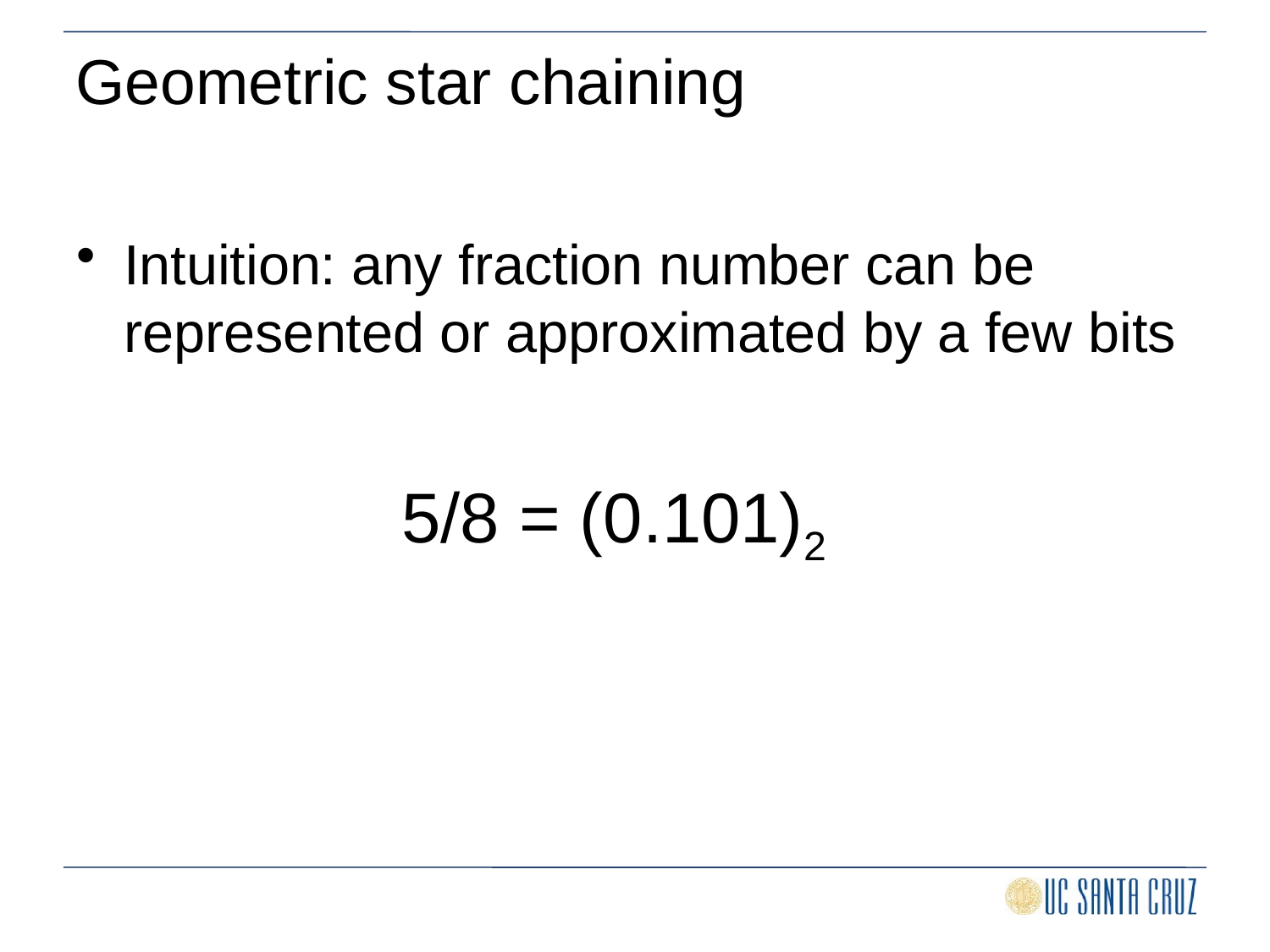

Geometric star chaining
Intuition: any fraction number can be represented or approximated by a few bits
5/8 = (0.101)2